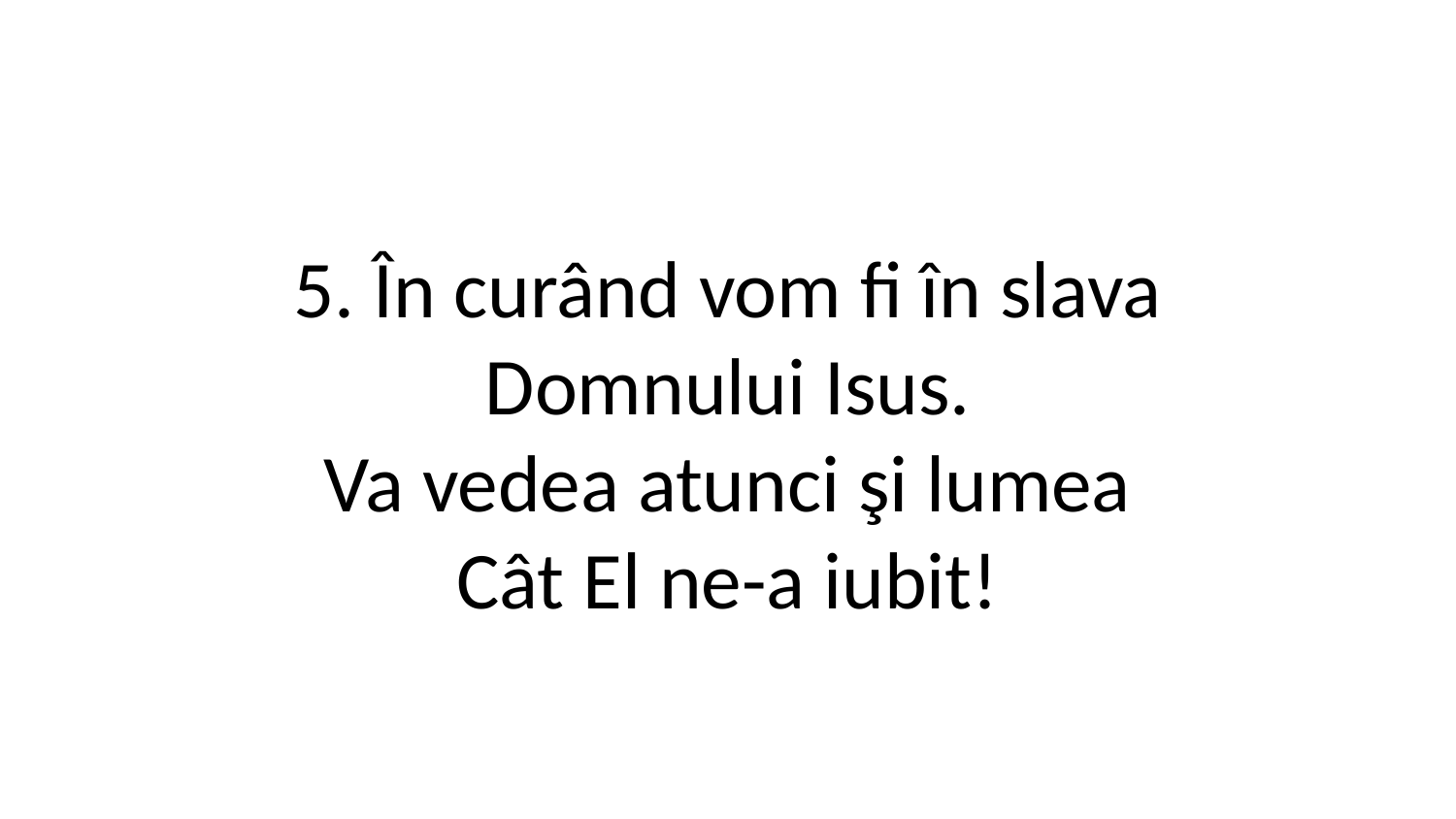

5. În curând vom fi în slava
Domnului Isus.
Va vedea atunci şi lumea
Cât El ne-a iubit!